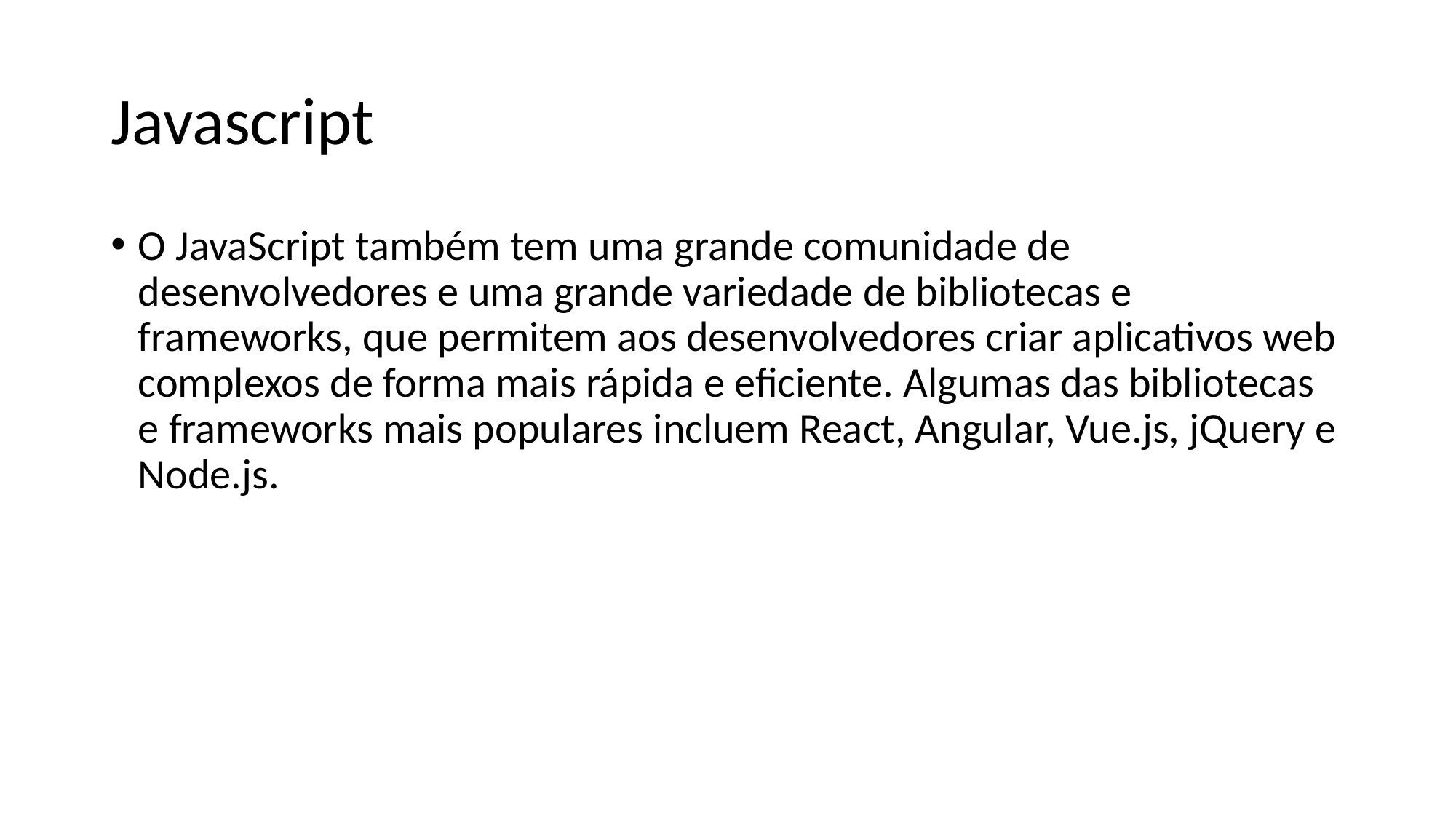

# Javascript
O JavaScript também tem uma grande comunidade de desenvolvedores e uma grande variedade de bibliotecas e frameworks, que permitem aos desenvolvedores criar aplicativos web complexos de forma mais rápida e eficiente. Algumas das bibliotecas e frameworks mais populares incluem React, Angular, Vue.js, jQuery e Node.js.